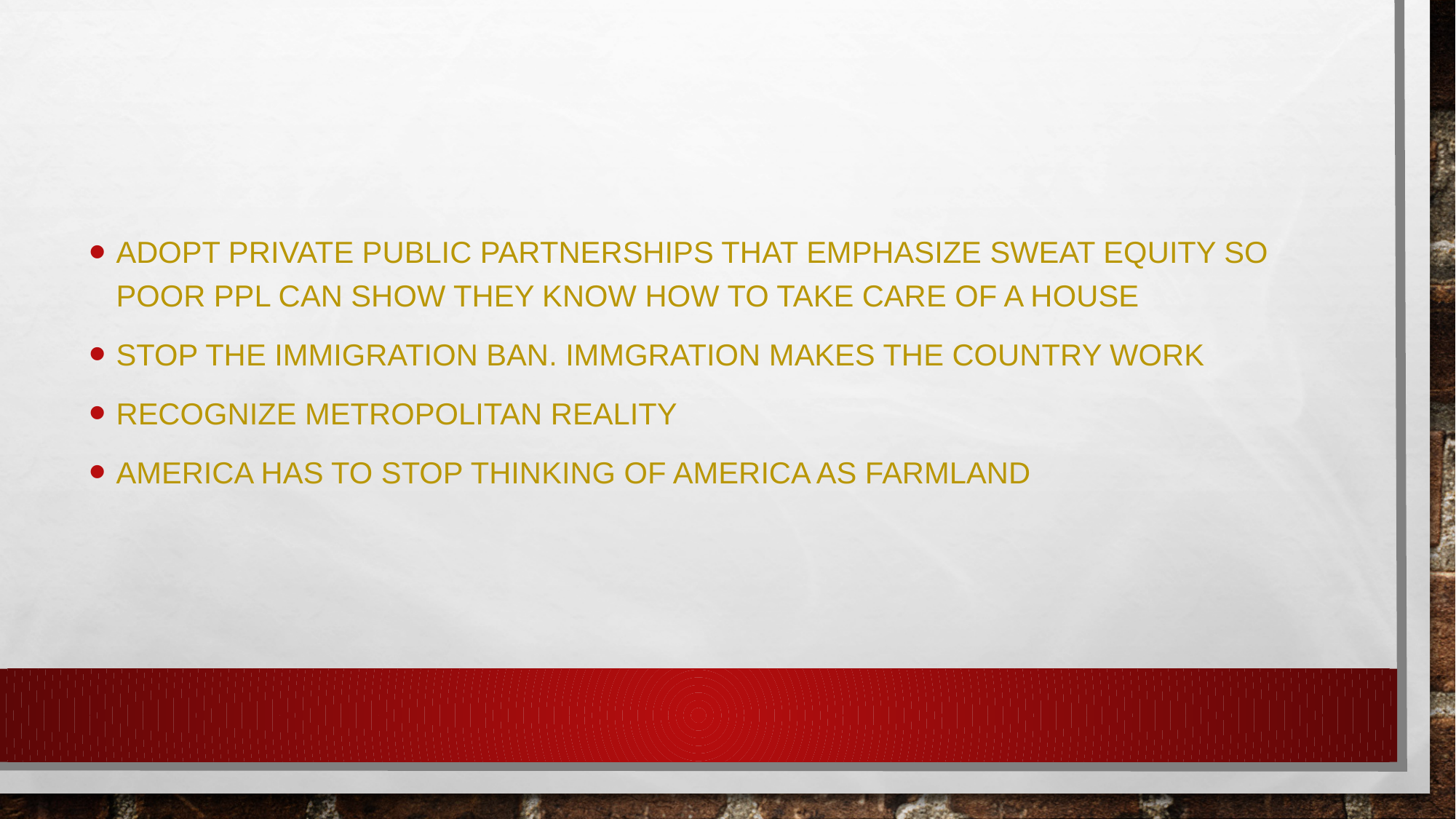

Adopt private public partnerships that emphasize sweat equity so poor ppl can show they know how to take care of a house
Stop the immigration ban. Immgration makes the country work
Recognize metropolitan reality
America has to stop thinking of America as farmland